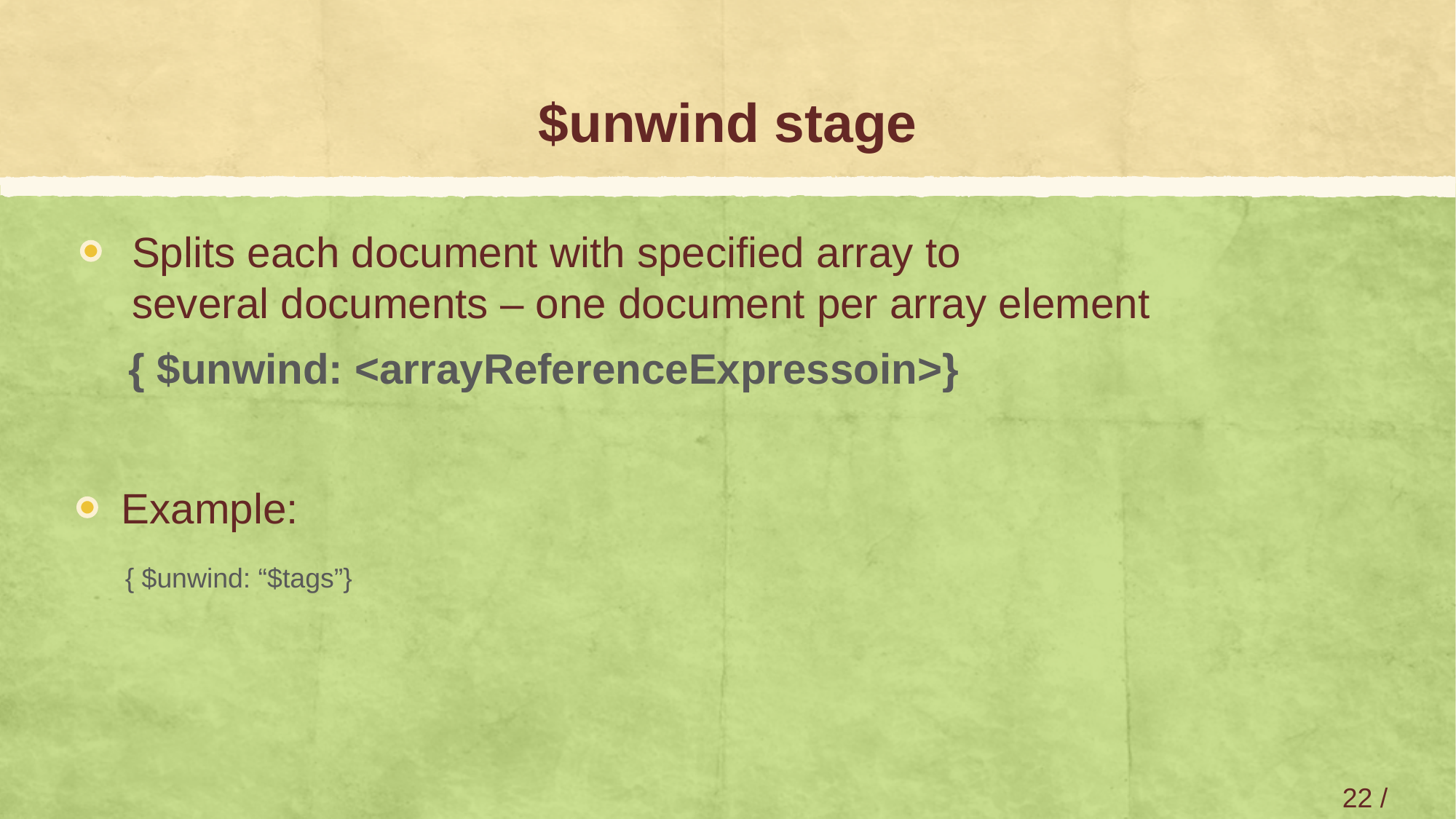

# $unwind stage
Splits each document with specified array to
several documents – one document per array element

{ $unwind: <arrayReferenceExpressoin>}
Example:

{ $unwind: “$tags”}
22 / 33